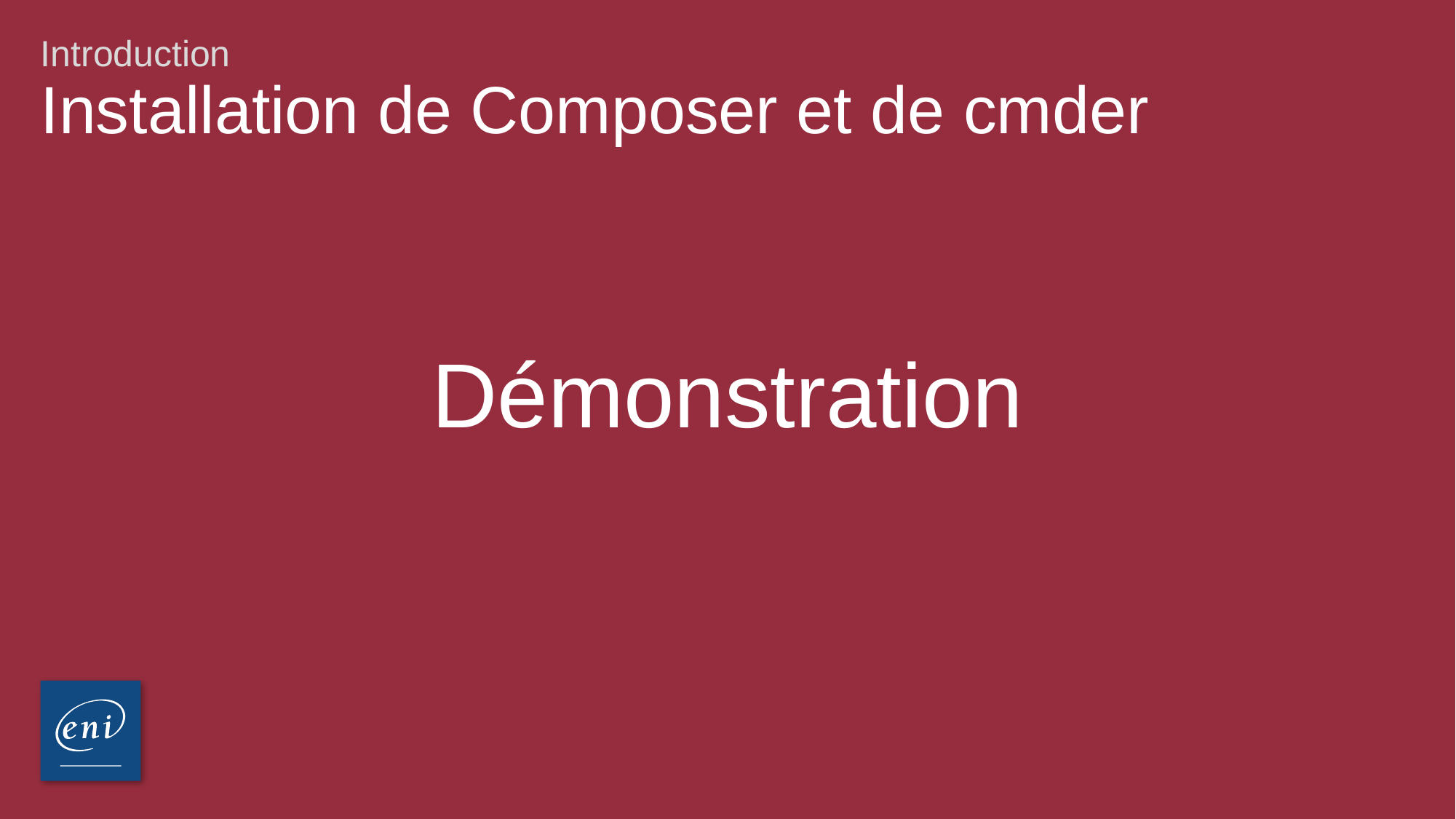

Introduction
# Installation de Composer et de cmder